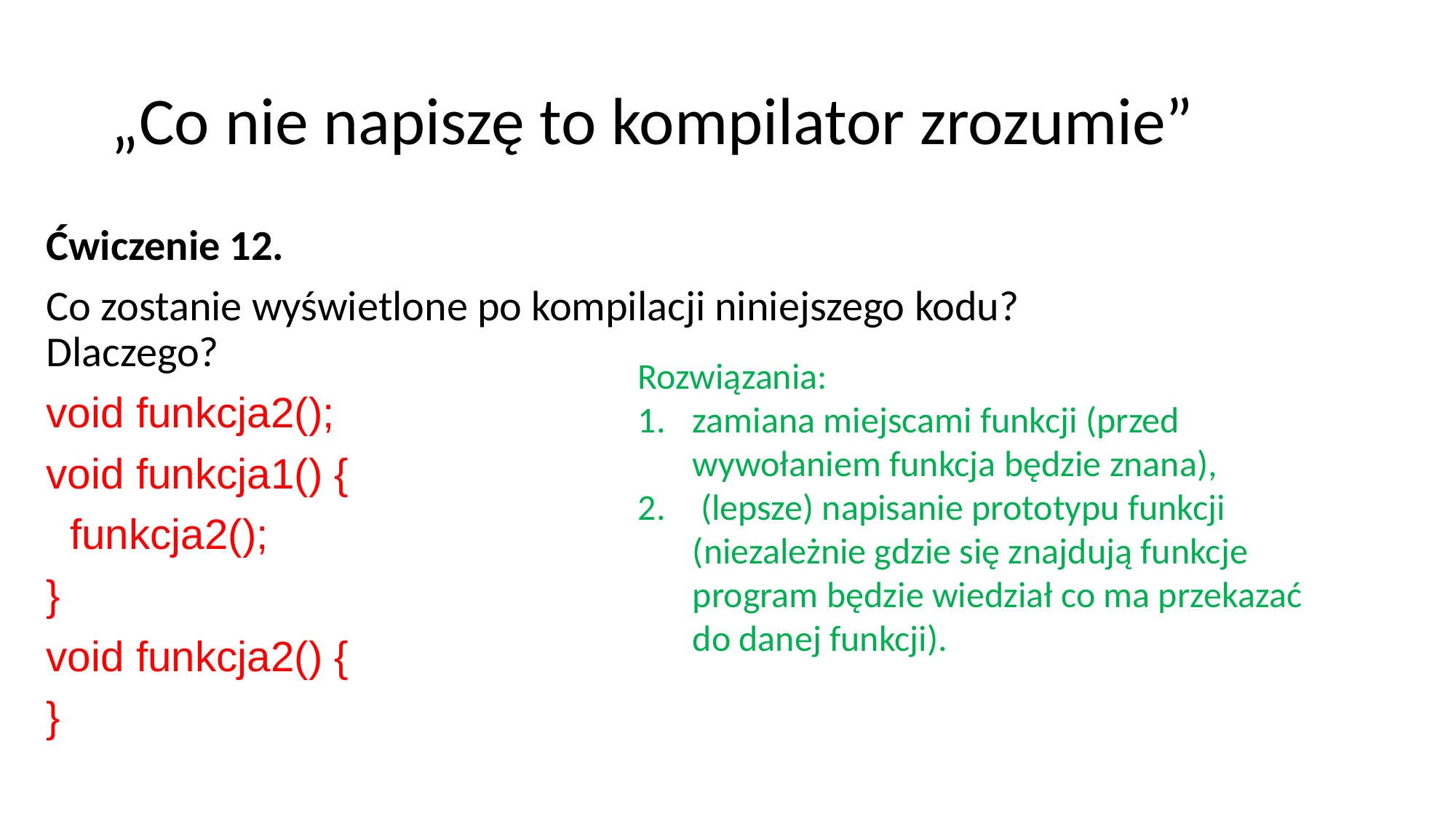

# „Co nie napiszę to kompilator zrozumie”
Ćwiczenie 12.
Co zostanie wyświetlone po kompilacji niniejszego kodu? Dlaczego?
void funkcja2();
void funkcja1() {
  funkcja2();
}
void funkcja2() {
}

Rozwiązania:
zamiana miejscami funkcji (przed wywołaniem funkcja będzie znana),
 (lepsze) napisanie prototypu funkcji (niezależnie gdzie się znajdują funkcje program będzie wiedział co ma przekazać do danej funkcji).